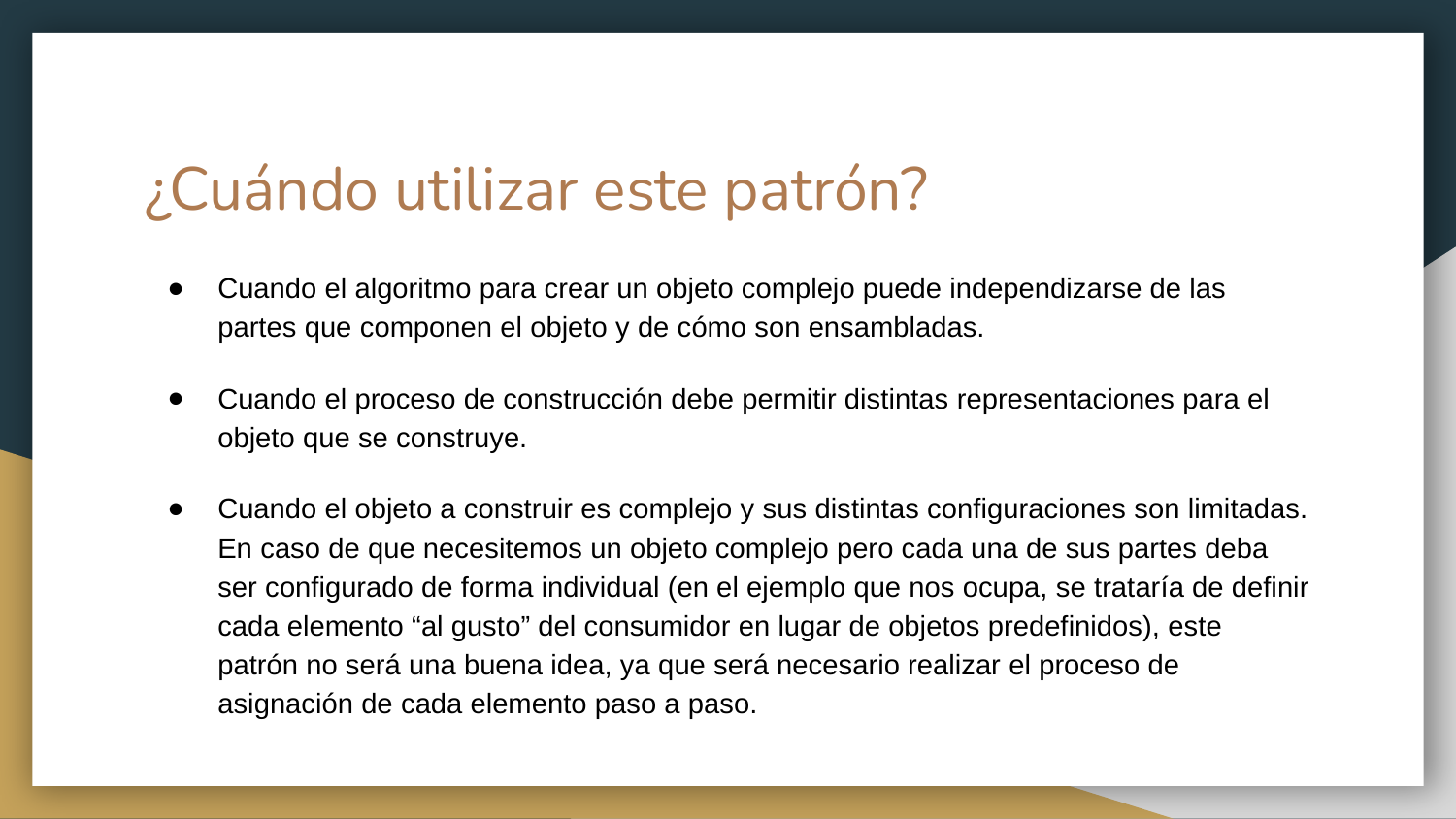

# ¿Cuándo utilizar este patrón?
Cuando el algoritmo para crear un objeto complejo puede independizarse de las partes que componen el objeto y de cómo son ensambladas.
Cuando el proceso de construcción debe permitir distintas representaciones para el objeto que se construye.
Cuando el objeto a construir es complejo y sus distintas configuraciones son limitadas. En caso de que necesitemos un objeto complejo pero cada una de sus partes deba ser configurado de forma individual (en el ejemplo que nos ocupa, se trataría de definir cada elemento “al gusto” del consumidor en lugar de objetos predefinidos), este patrón no será una buena idea, ya que será necesario realizar el proceso de asignación de cada elemento paso a paso.